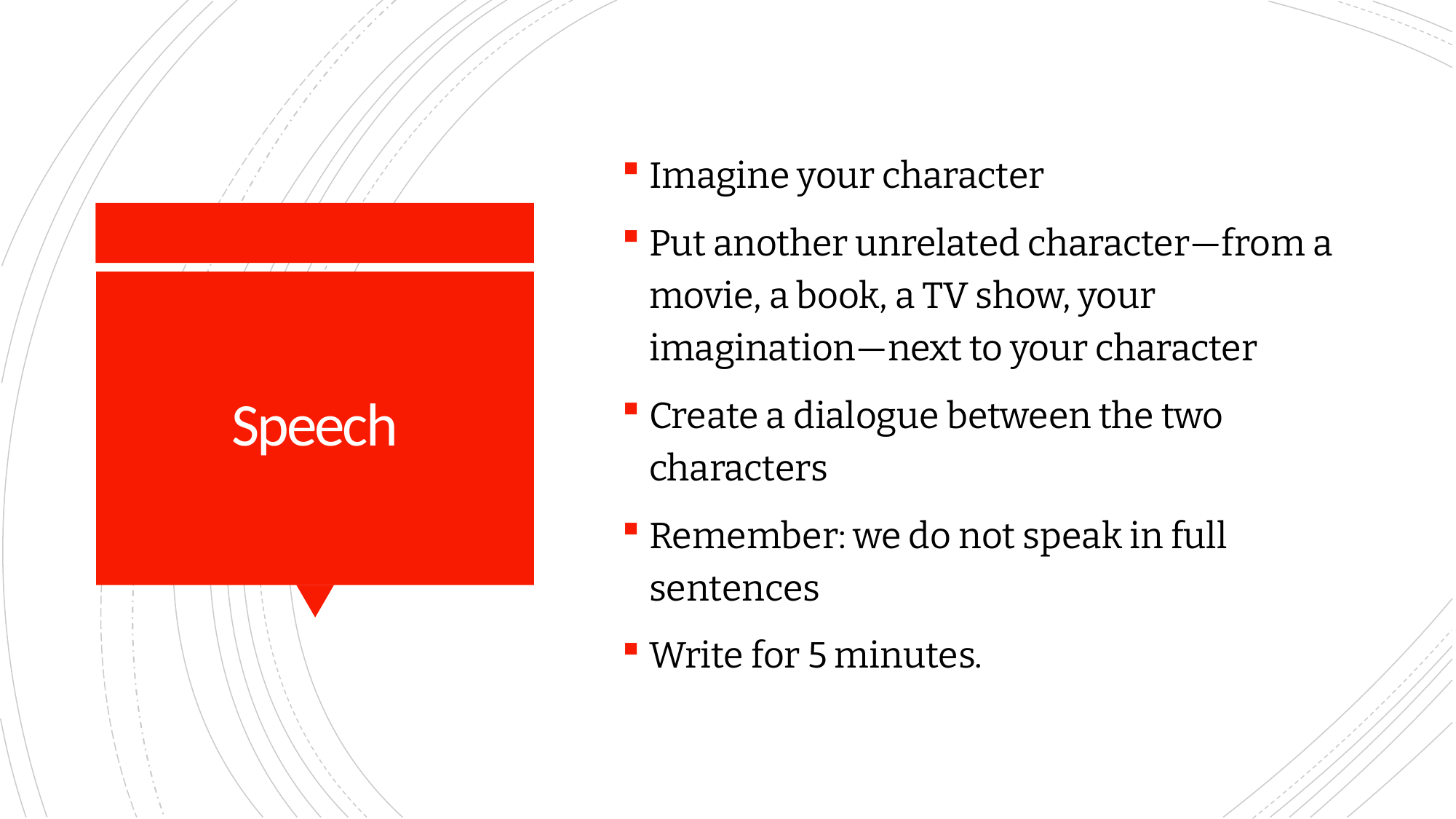

Imagine your character
Put another unrelated character—from a movie, a book, a TV show, your imagination—next to your character
Create a dialogue between the two characters
Remember: we do not speak in full sentences
Write for 5 minutes.
# Speech